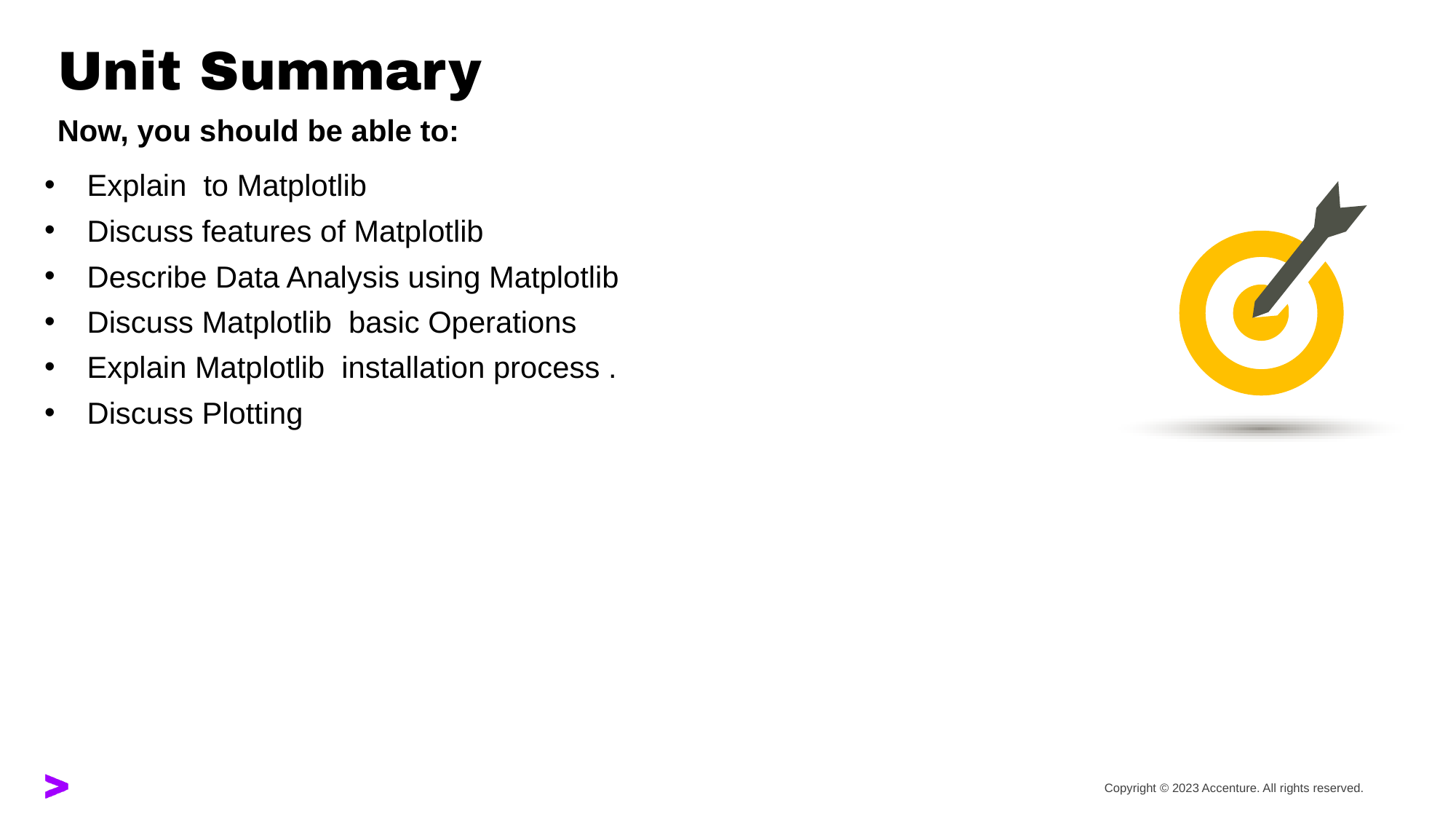

Explain  to Matplotlib
 Discuss features of Matplotlib
 Describe Data Analysis using Matplotlib
 Discuss Matplotlib  basic Operations
 Explain Matplotlib  installation process .
 Discuss Plotting